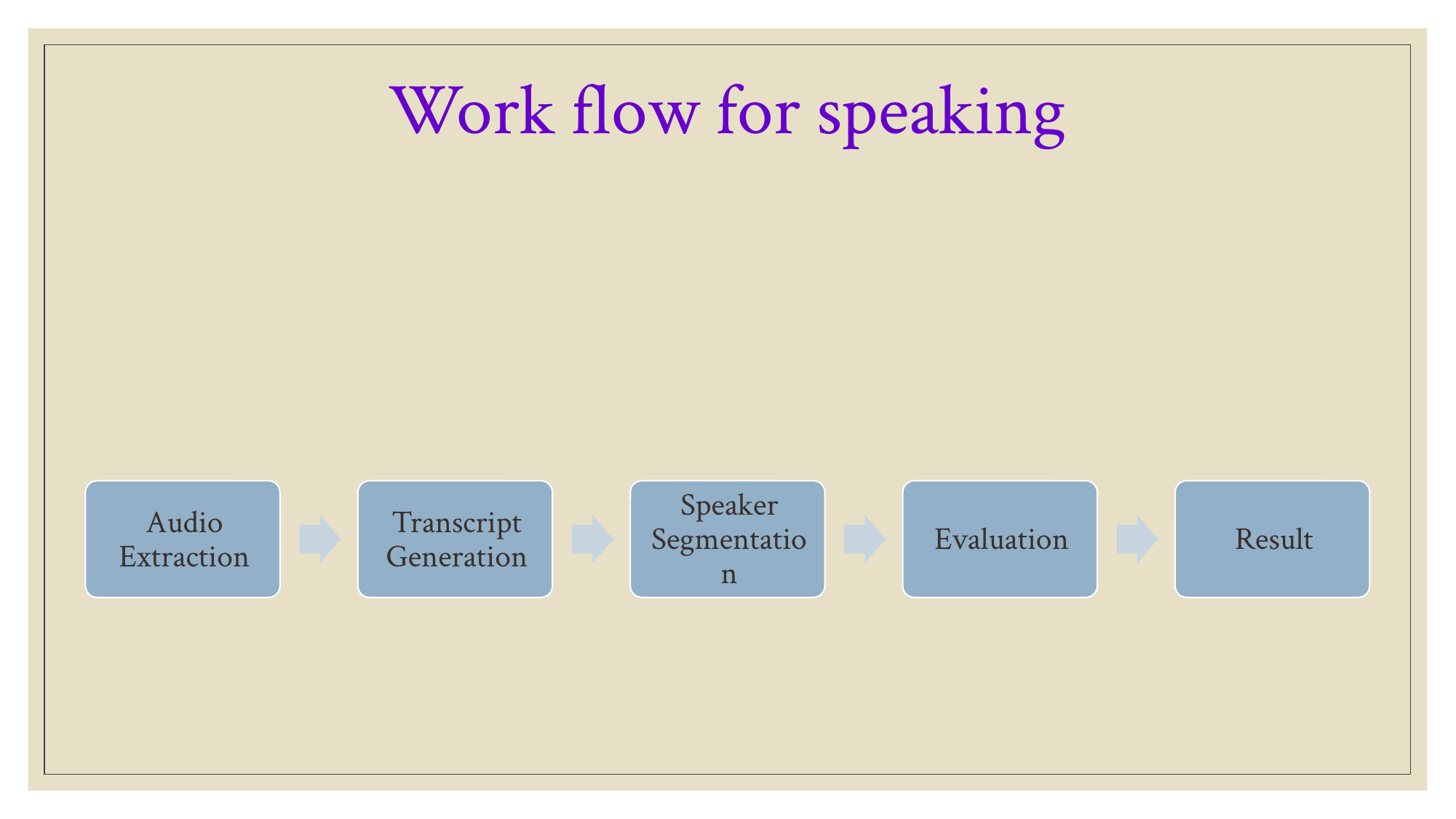

# Work flow for speaking
Audio Extraction

Transcript Generation

Speaker Segmentation

Evaluation

Result